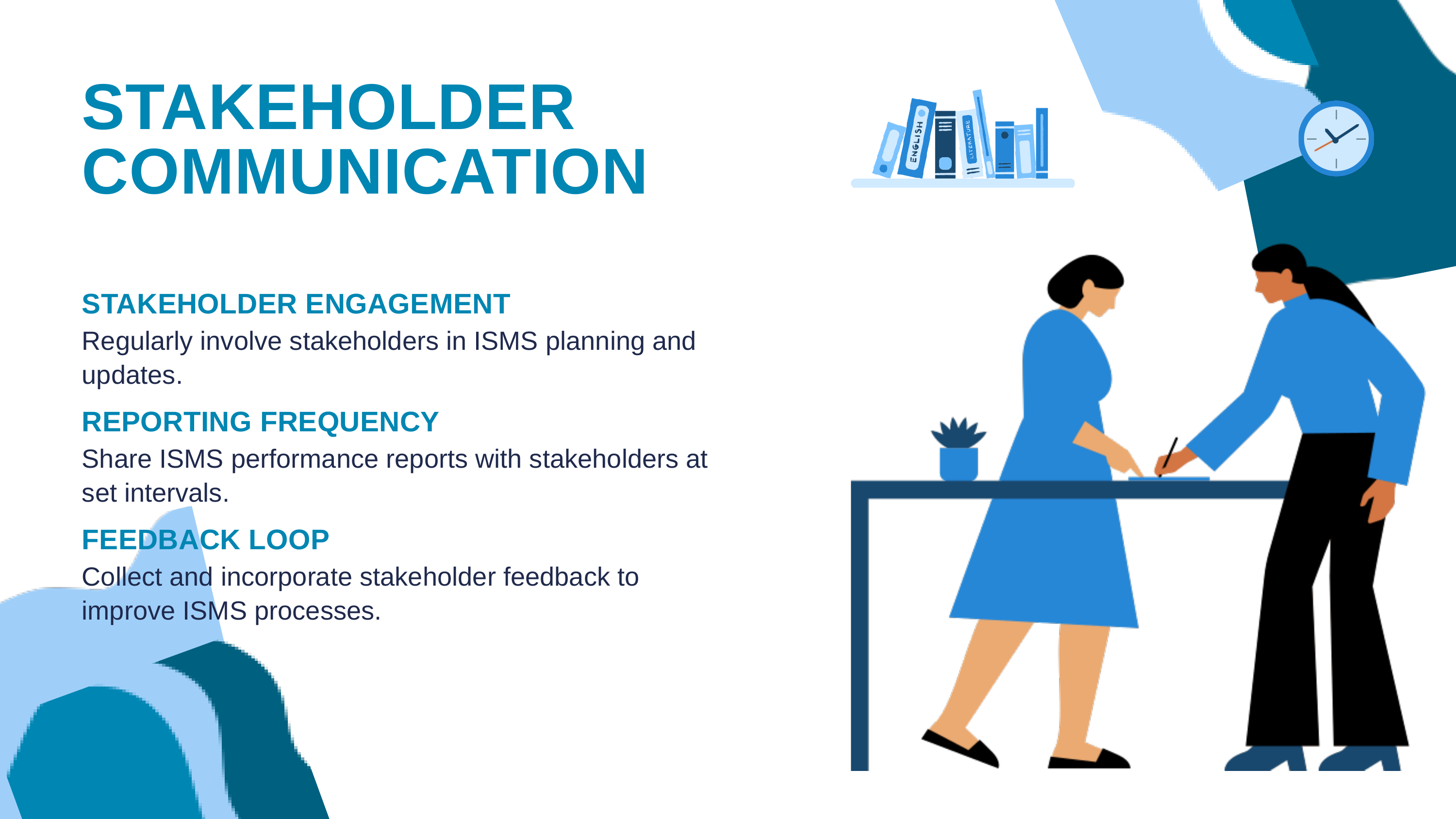

STAKEHOLDER COMMUNICATION

STAKEHOLDER ENGAGEMENT
Regularly involve stakeholders in ISMS planning and updates.
REPORTING FREQUENCY
Share ISMS performance reports with stakeholders at set intervals.
FEEDBACK LOOP

Collect and incorporate stakeholder feedback to improve ISMS processes.